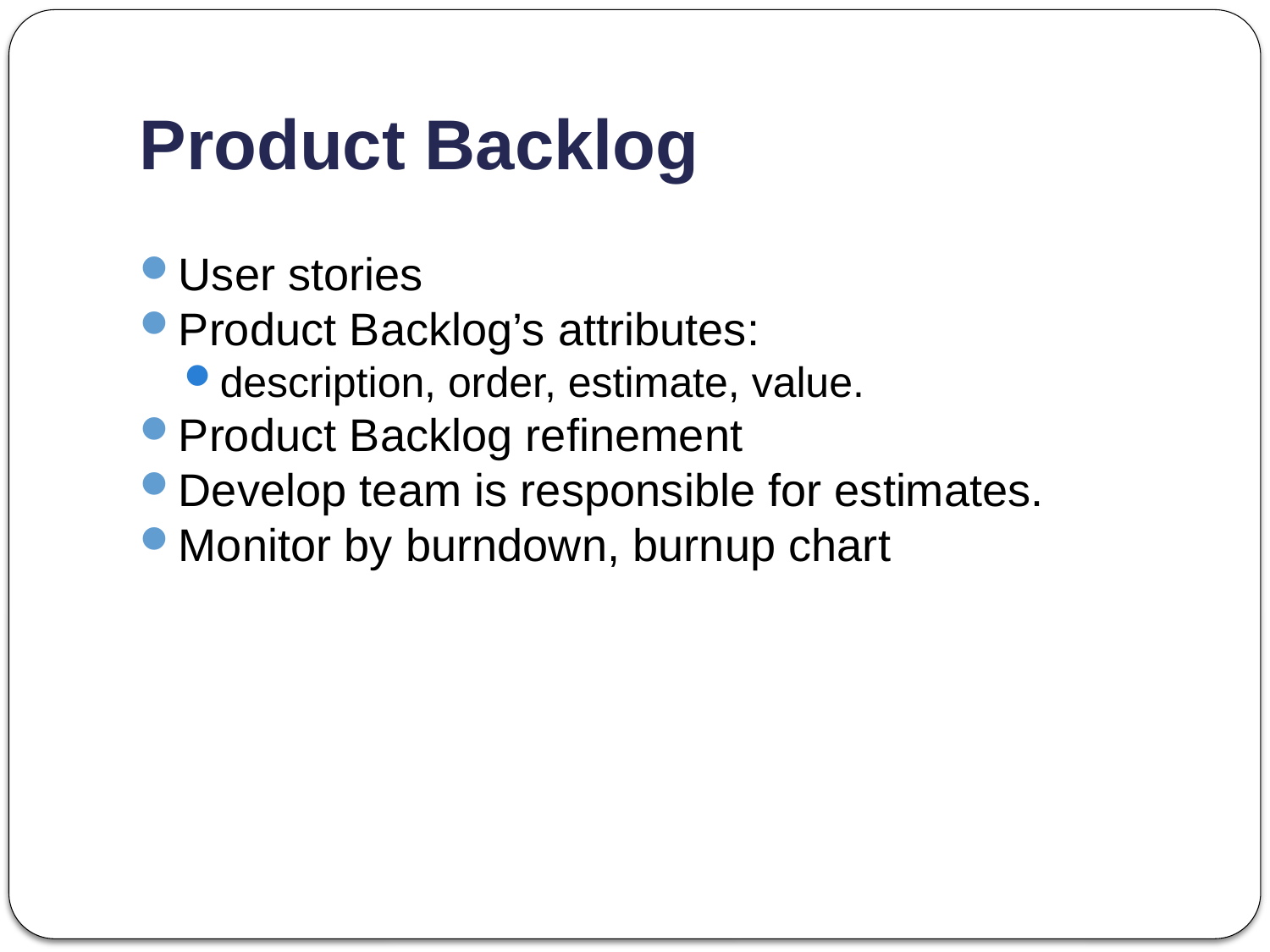

Product Backlog

User stories
Product Backlog’s attributes:
description, order, estimate, value.
Product Backlog refinement
Develop team is responsible for estimates.
Monitor by burndown, burnup chart